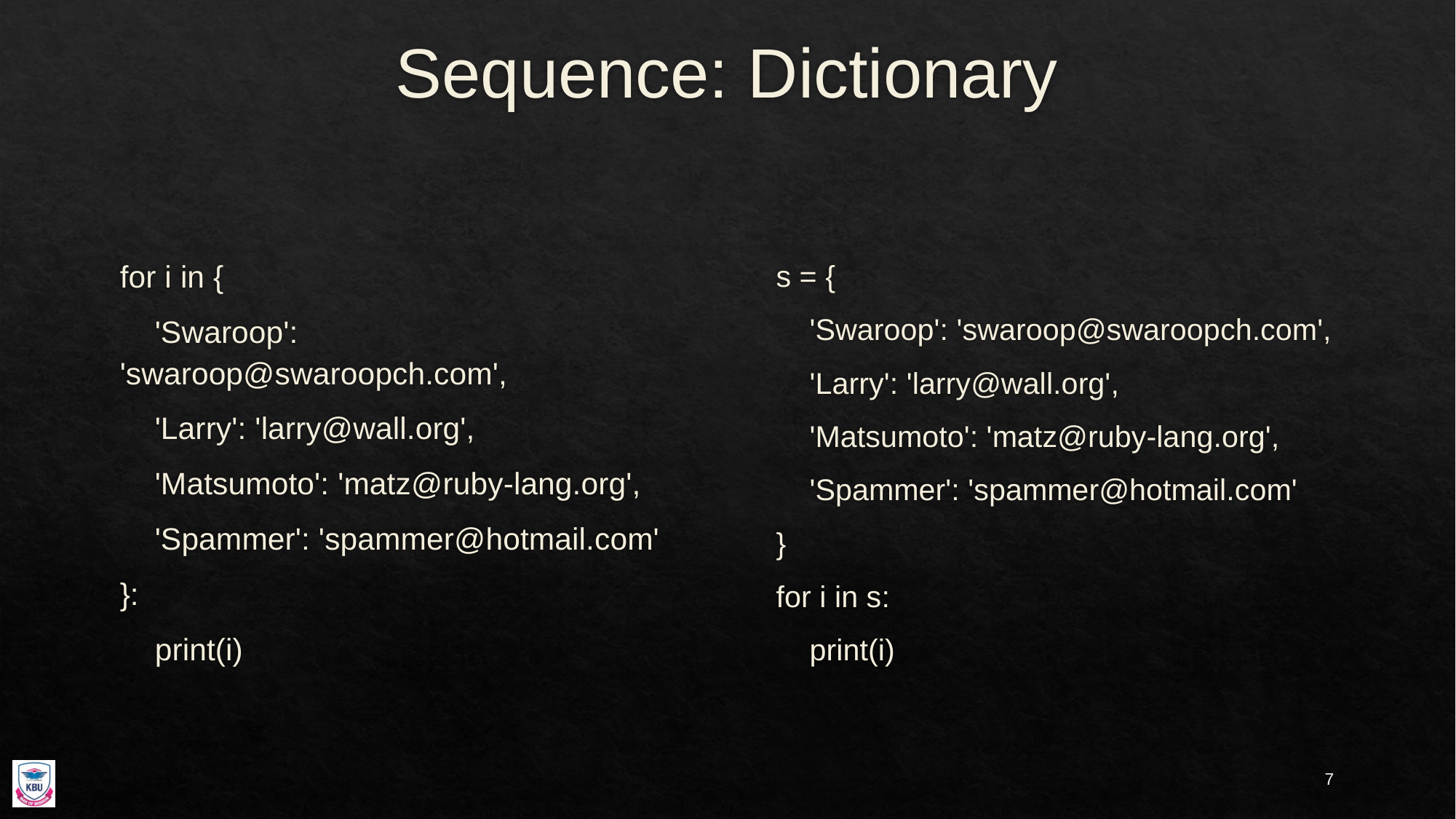

# Sequence: Dictionary
for i in {
    'Swaroop': 'swaroop@swaroopch.com',
    'Larry': 'larry@wall.org',
    'Matsumoto': 'matz@ruby-lang.org',
    'Spammer': 'spammer@hotmail.com'
}:
    print(i)
s = {
    'Swaroop': 'swaroop@swaroopch.com',
    'Larry': 'larry@wall.org',
    'Matsumoto': 'matz@ruby-lang.org',
    'Spammer': 'spammer@hotmail.com'
}
for i in s:
    print(i)
7